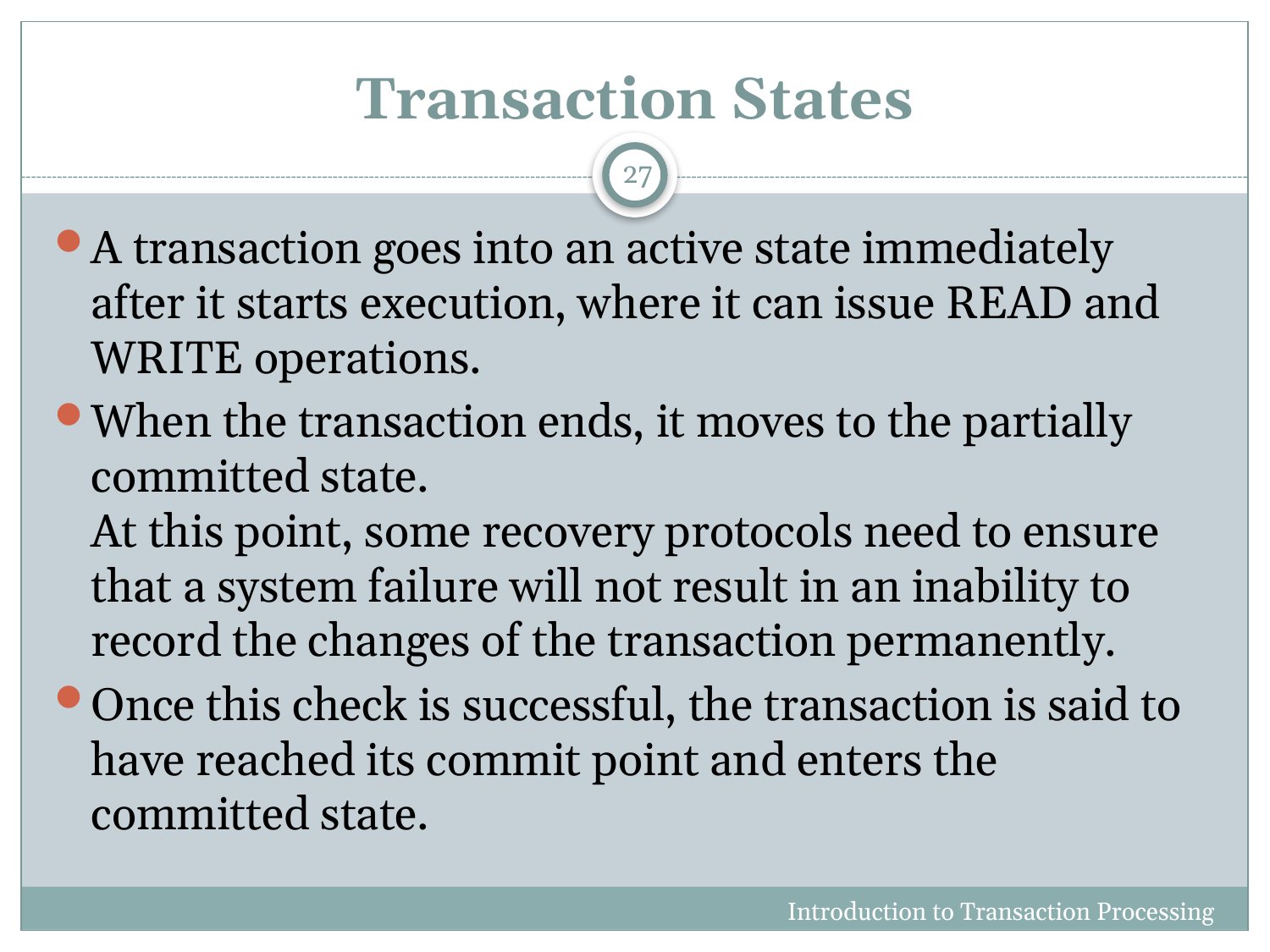

# Transaction States
27
A transaction goes into an active state immediately after it starts execution, where it can issue READ and WRITE operations.
When the transaction ends, it moves to the partially committed state.
At this point, some recovery protocols need to ensure that a system failure will not result in an inability to record the changes of the transaction permanently.
Once this check is successful, the transaction is said to have reached its commit point and enters the committed state.

Introduction to Transaction Processing